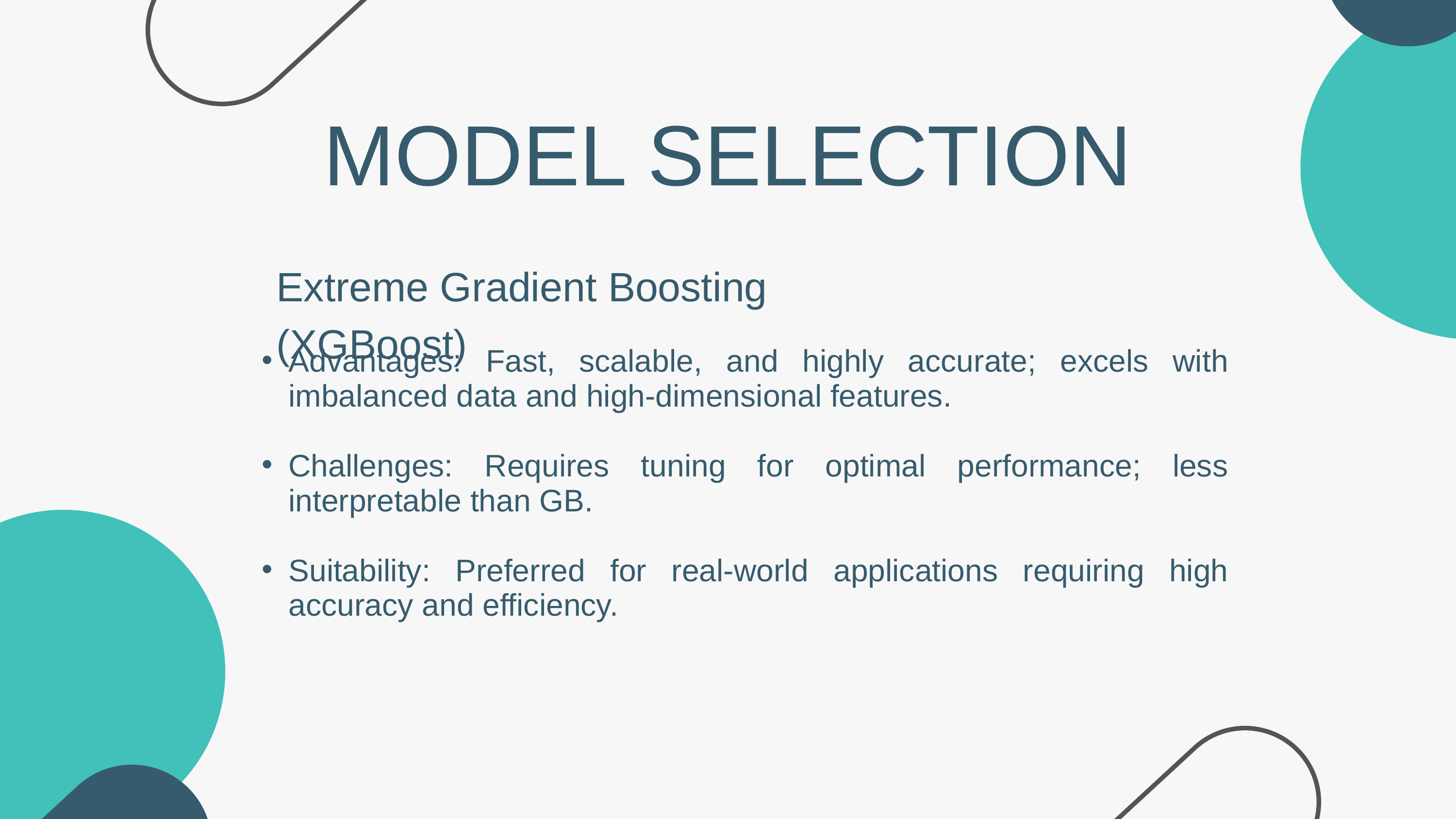

MODEL SELECTION
Extreme Gradient Boosting (XGBoost)
Advantages: Fast, scalable, and highly accurate; excels with imbalanced data and high-dimensional features.

Challenges: Requires tuning for optimal performance; less interpretable than GB.

Suitability: Preferred for real-world applications requiring high accuracy and efficiency.